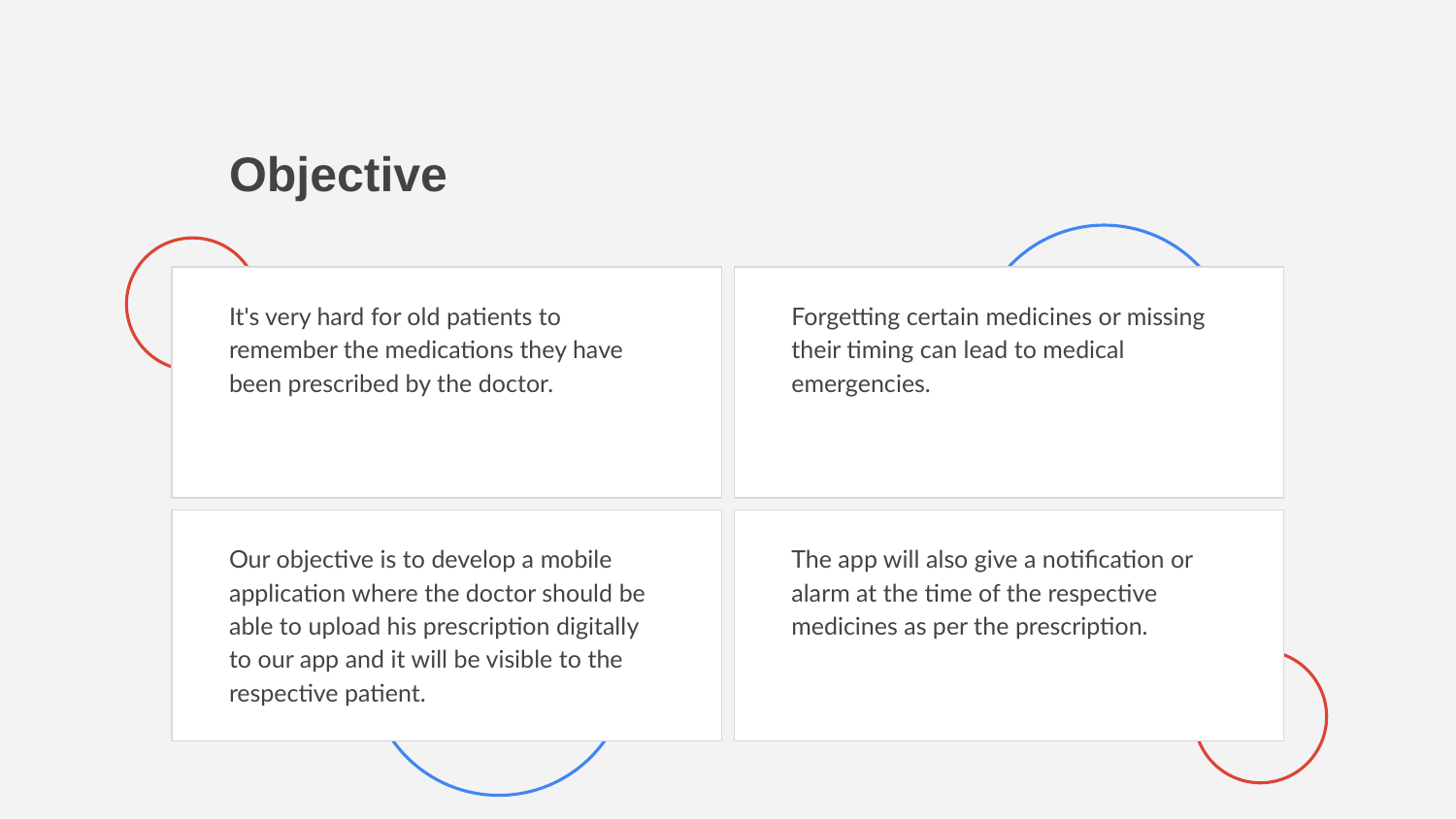

# Objective
It's very hard for old patients to remember the medications they have been prescribed by the doctor.
Forgetting certain medicines or missing their timing can lead to medical emergencies.
Our objective is to develop a mobile application where the doctor should be able to upload his prescription digitally to our app and it will be visible to the respective patient.
The app will also give a notification or alarm at the time of the respective medicines as per the prescription.